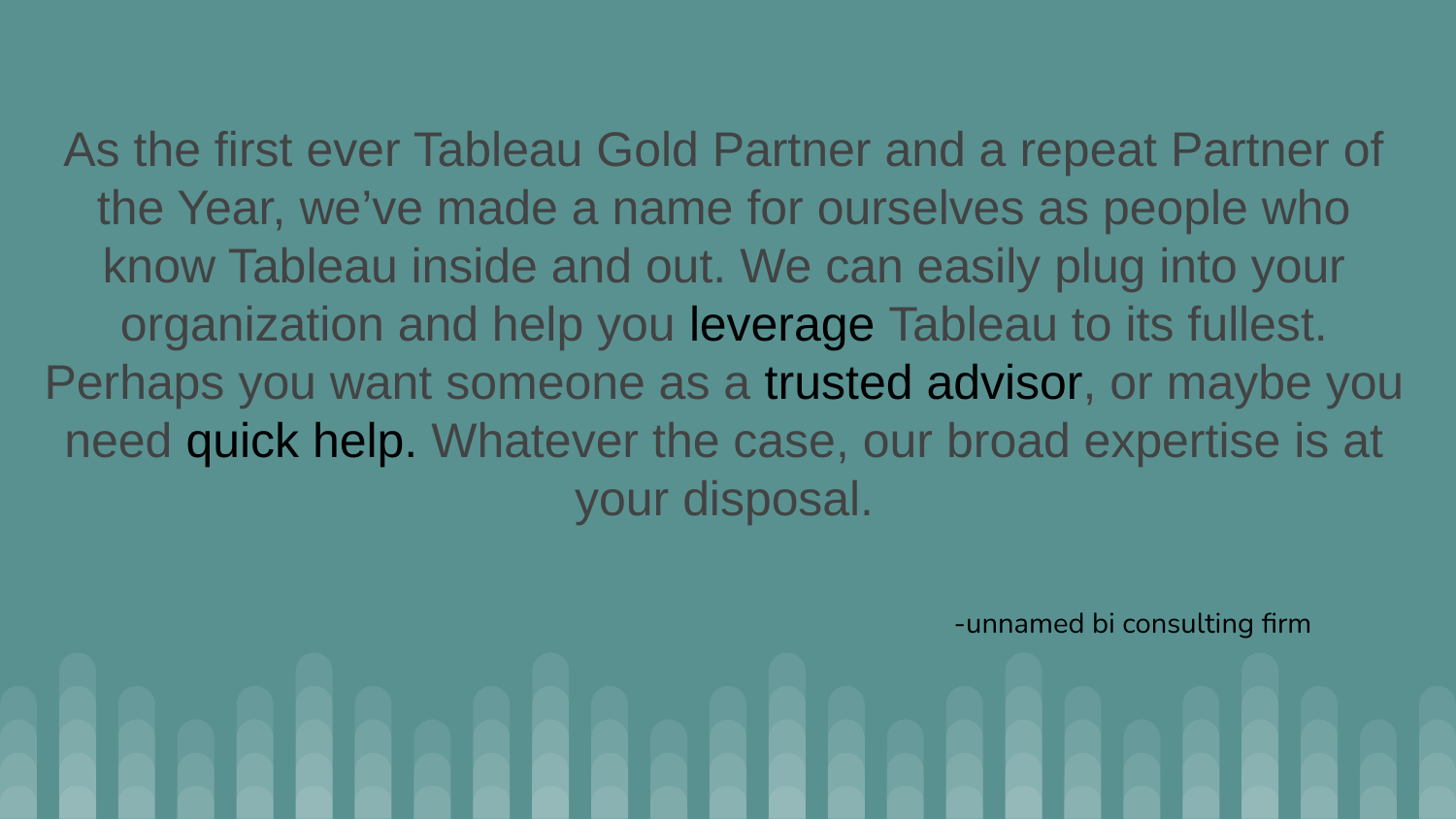

# As the first ever Tableau Gold Partner and a repeat Partner of the Year, we’ve made a name for ourselves as people who know Tableau inside and out. We can easily plug into your organization and help you leverage Tableau to its fullest. Perhaps you want someone as a trusted advisor, or maybe you need quick help. Whatever the case, our broad expertise is at your disposal.
-unnamed bi consulting firm